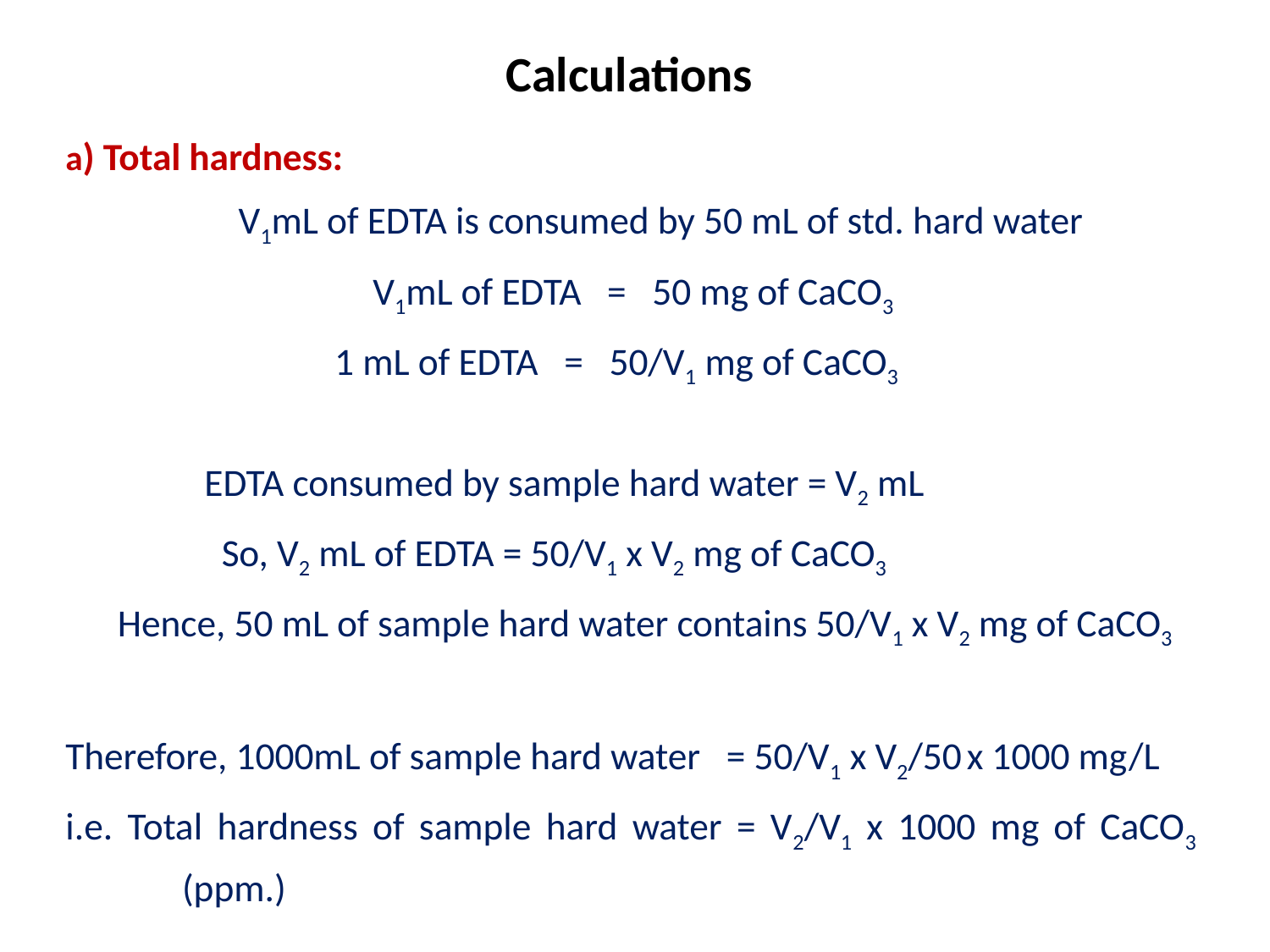

# Calculations
a) Total hardness:
    	V1mL of EDTA is consumed by 50 mL of std. hard water
                     	 V1mL of EDTA   =   50 mg of CaCO3
                               1 mL of EDTA   =   50/V1 mg of CaCO3

                EDTA consumed by sample hard water = V2 mL
                  So, V2 mL of EDTA = 50/V1 x V2 mg of CaCO3
      Hence, 50 mL of sample hard water contains 50/V1 x V2 mg of CaCO3

Therefore, 1000mL of sample hard water   = 50/V1 x V2/50 x 1000 mg/L
i.e. Total hardness of sample hard water = V2/V1 x 1000 mg of CaCO3   								        (ppm.)